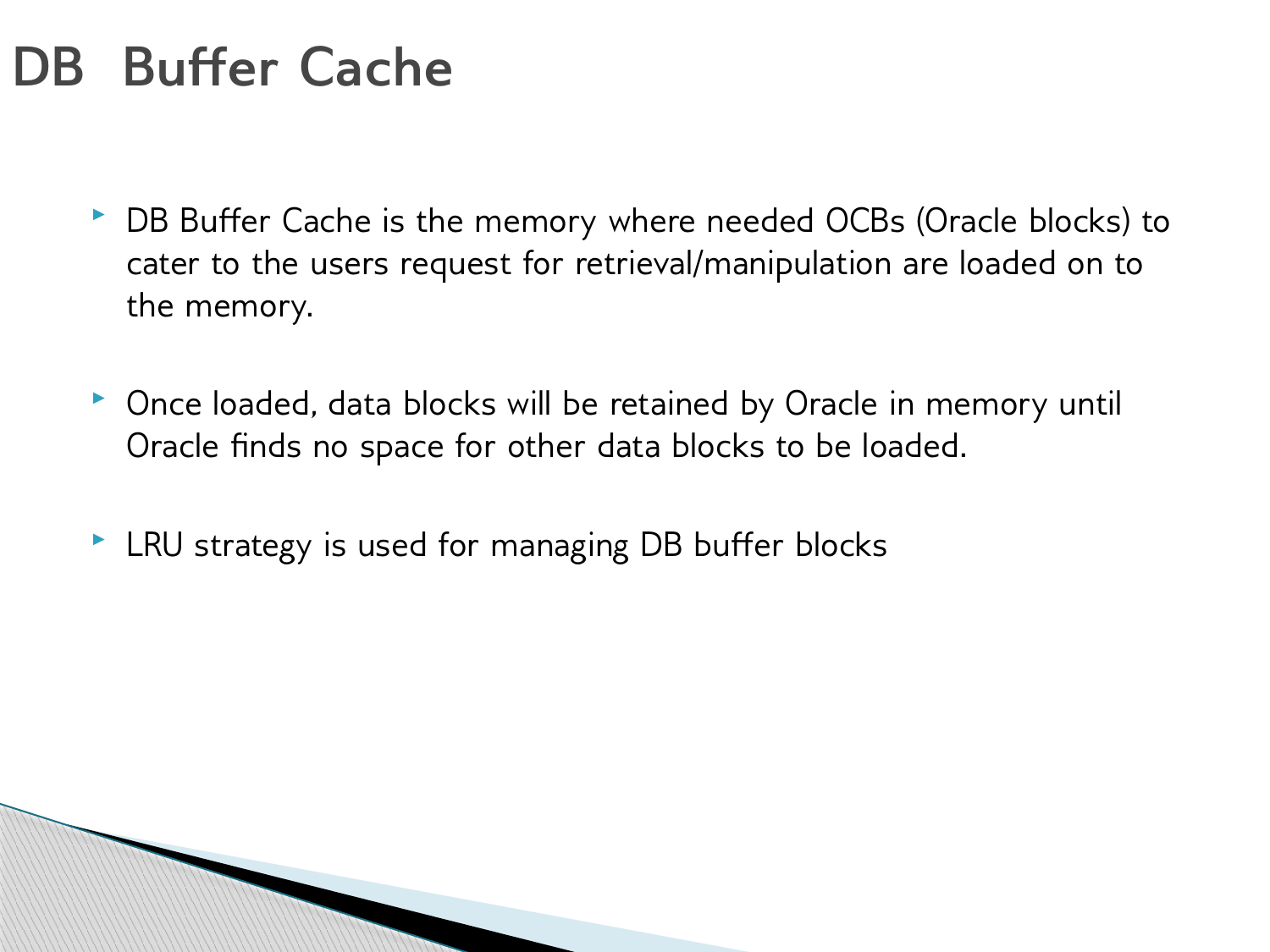

# DB  Buffer Cache
DB Buffer Cache is the memory where needed OCBs (Oracle blocks) to cater to the users request for retrieval/manipulation are loaded on to the memory.

Once loaded, data blocks will be retained by Oracle in memory until Oracle finds no space for other data blocks to be loaded.

LRU strategy is used for managing DB buffer blocks